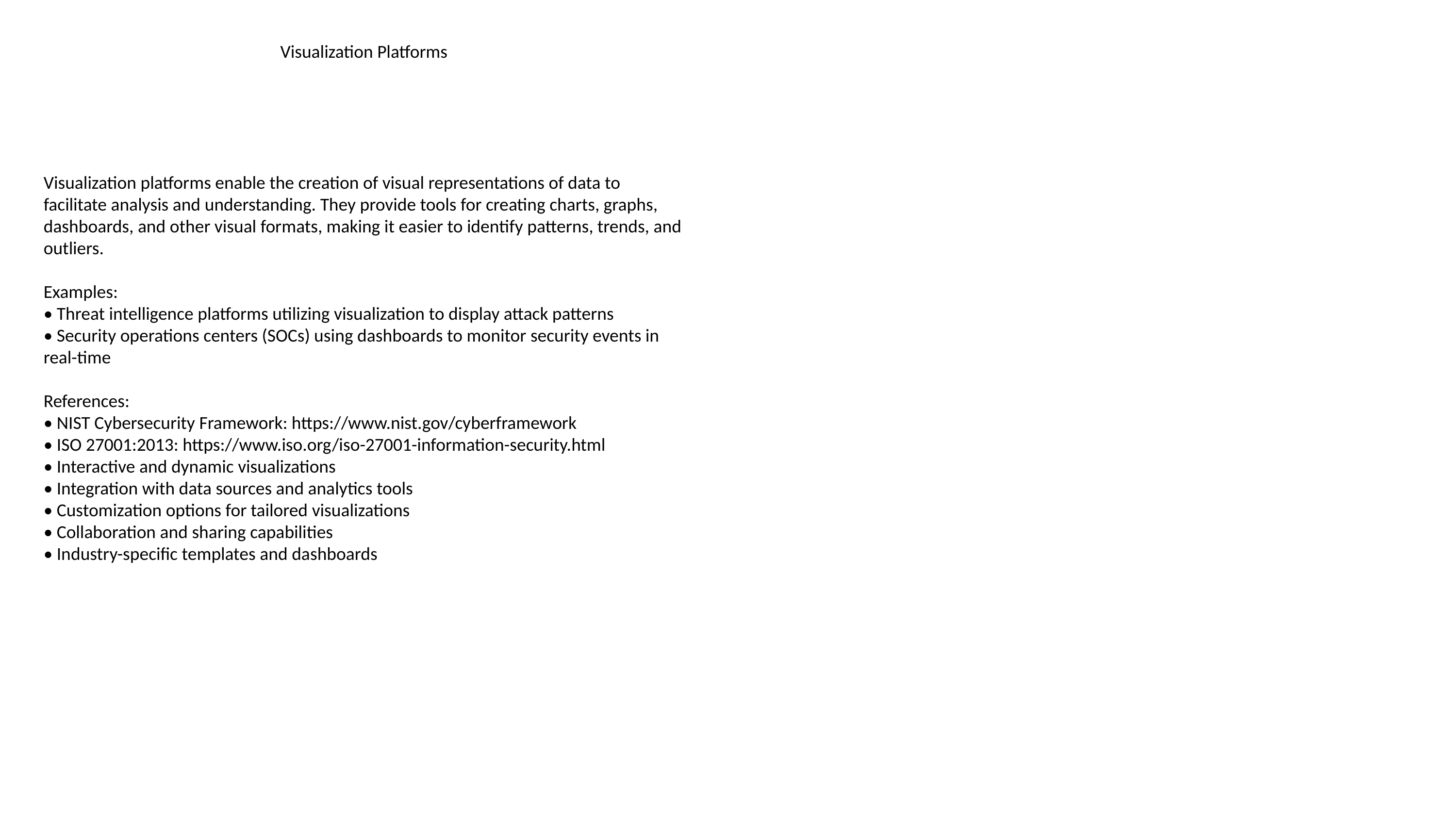

#
Visualization Platforms

Visualization platforms enable the creation of visual representations of data to facilitate analysis and understanding. They provide tools for creating charts, graphs, dashboards, and other visual formats, making it easier to identify patterns, trends, and outliers.
Examples:
• Threat intelligence platforms utilizing visualization to display attack patterns
• Security operations centers (SOCs) using dashboards to monitor security events in real-time
References:
• NIST Cybersecurity Framework: https://www.nist.gov/cyberframework
• ISO 27001:2013: https://www.iso.org/iso-27001-information-security.html
• Interactive and dynamic visualizations
• Integration with data sources and analytics tools
• Customization options for tailored visualizations
• Collaboration and sharing capabilities
• Industry-specific templates and dashboards